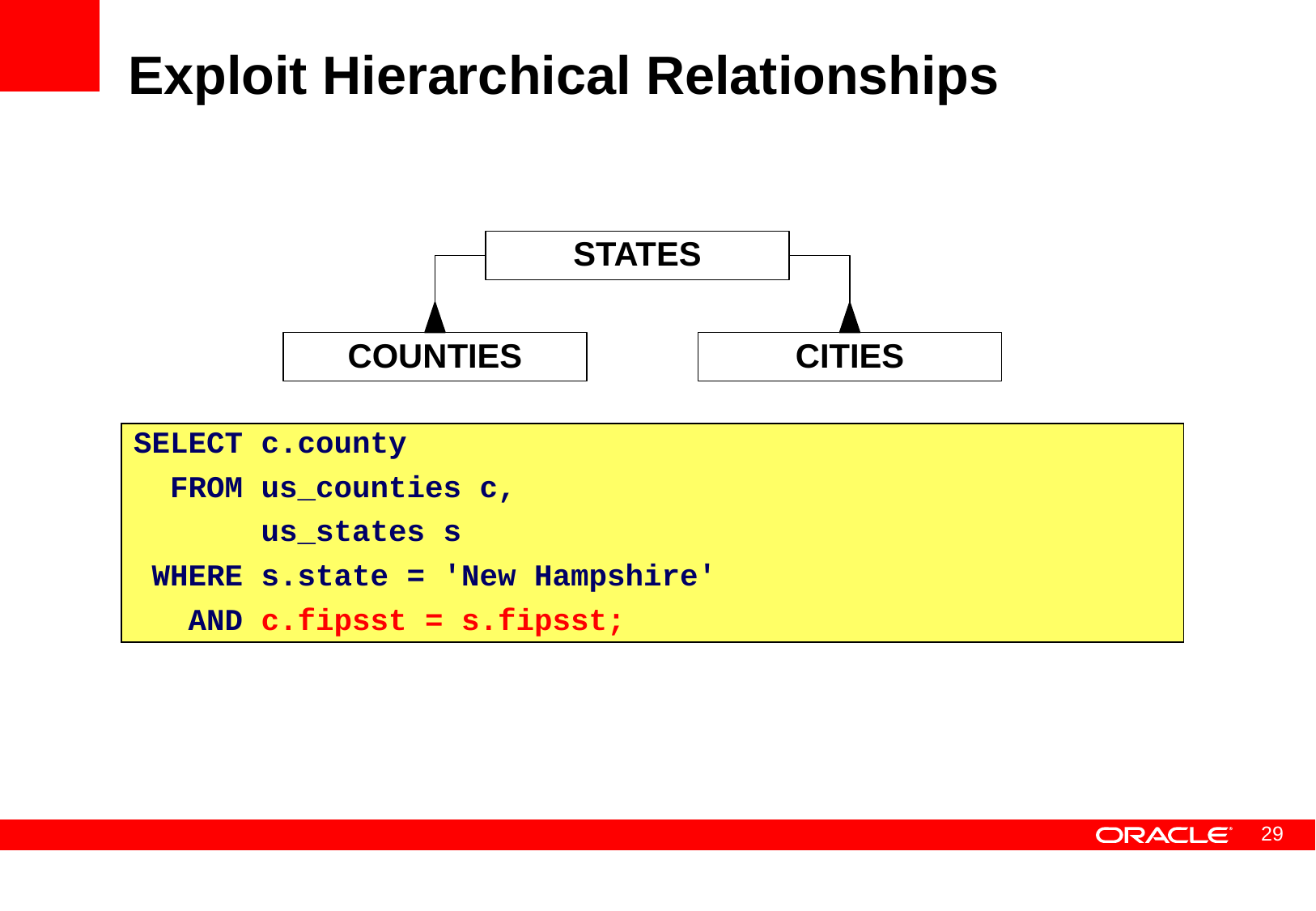

# Exploit Hierarchical Relationships
STATES

COUNTIES
CITIES
SELECT c.county
  FROM us_counties c,
       us_states s
 WHERE s.state = 'New Hampshire'
   AND c.fipsst = s.fipsst;